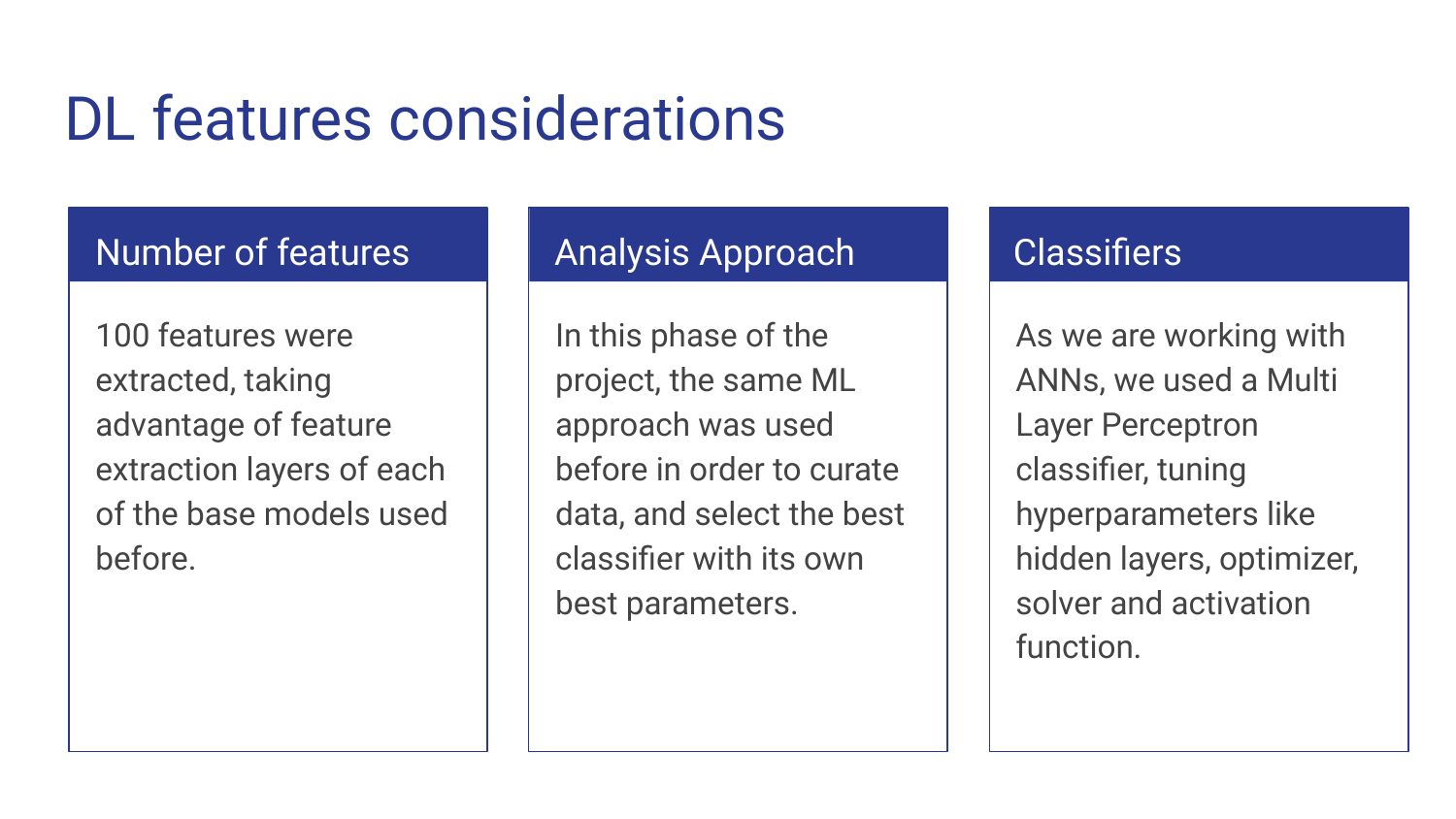

# DL features considerations

Number of features

Analysis Approach

Classifiers
100 features were extracted, taking advantage of feature extraction layers of each of the base models used before.
In this phase of the project, the same ML approach was used before in order to curate data, and select the best classifier with its own best parameters.
As we are working with ANNs, we used a Multi Layer Perceptron classifier, tuning hyperparameters like hidden layers, optimizer, solver and activation function.